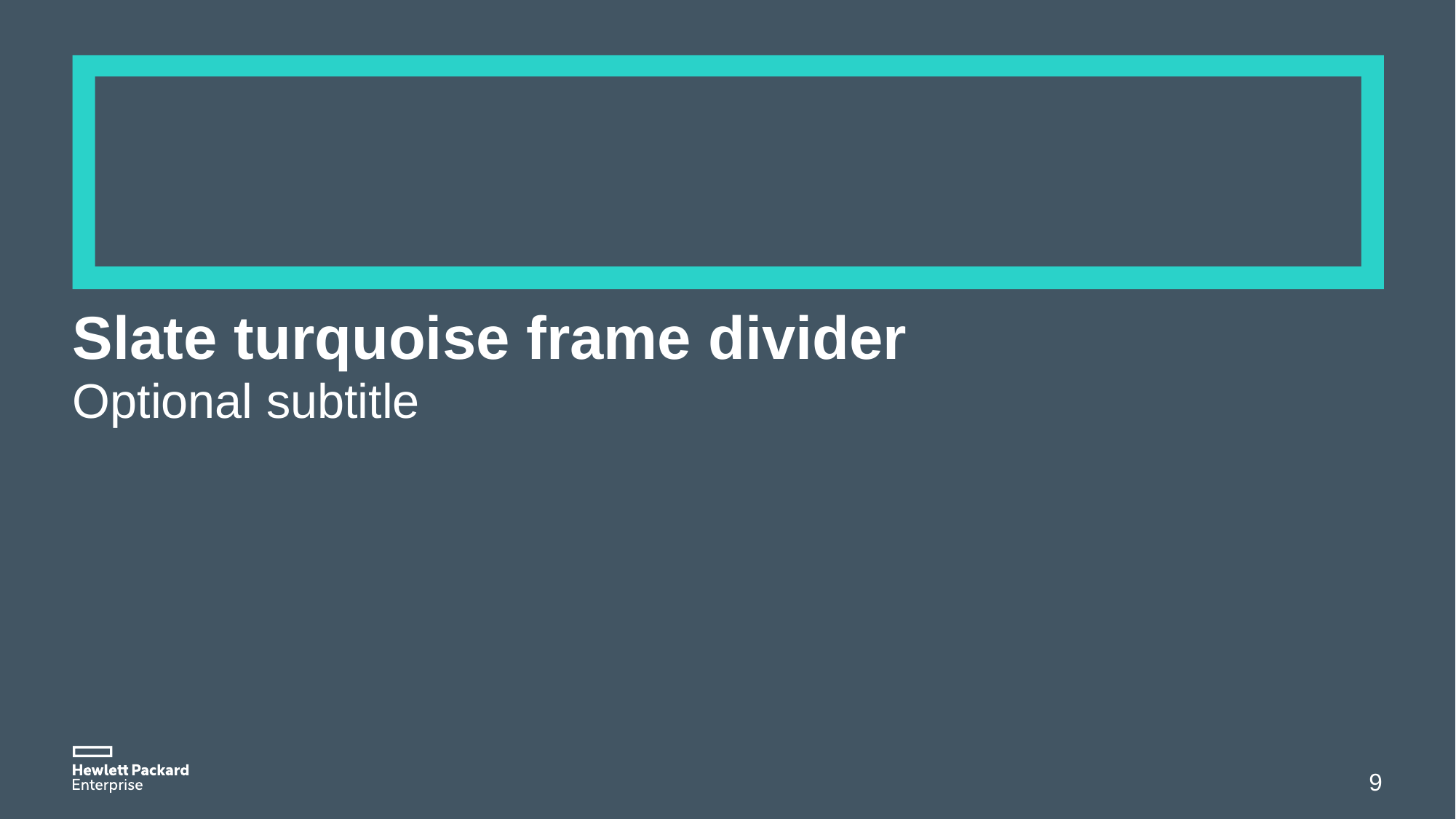

# Slate turquoise frame divider
Optional subtitle
9